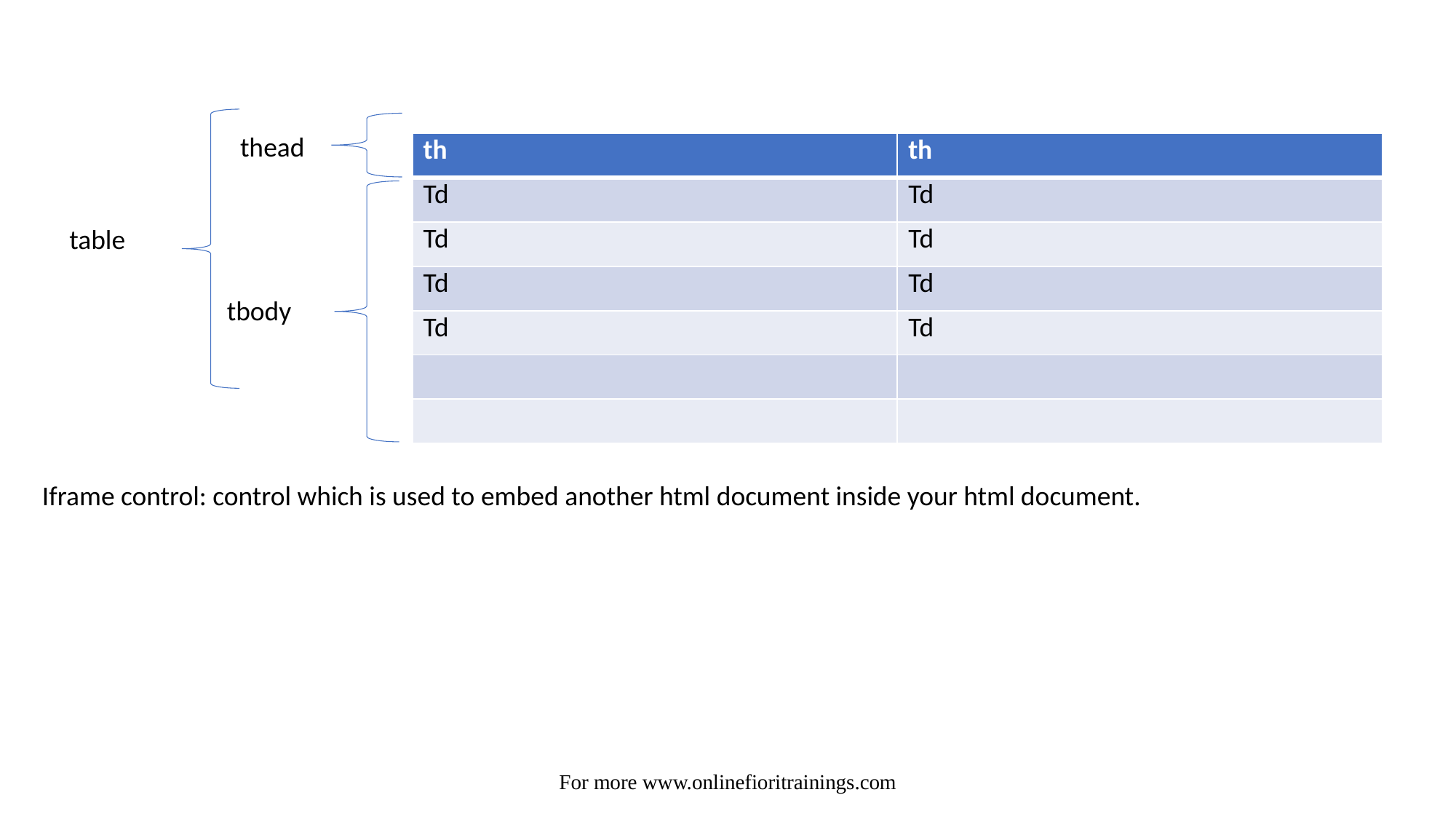

thead
| th | th |
| --- | --- |
| Td | Td |
| Td | Td |
| Td | Td |
| Td | Td |
|  |  |
|  |  |

table
tbody
Iframe control: control which is used to embed another html document inside your html document.
For more www.onlinefioritrainings.com